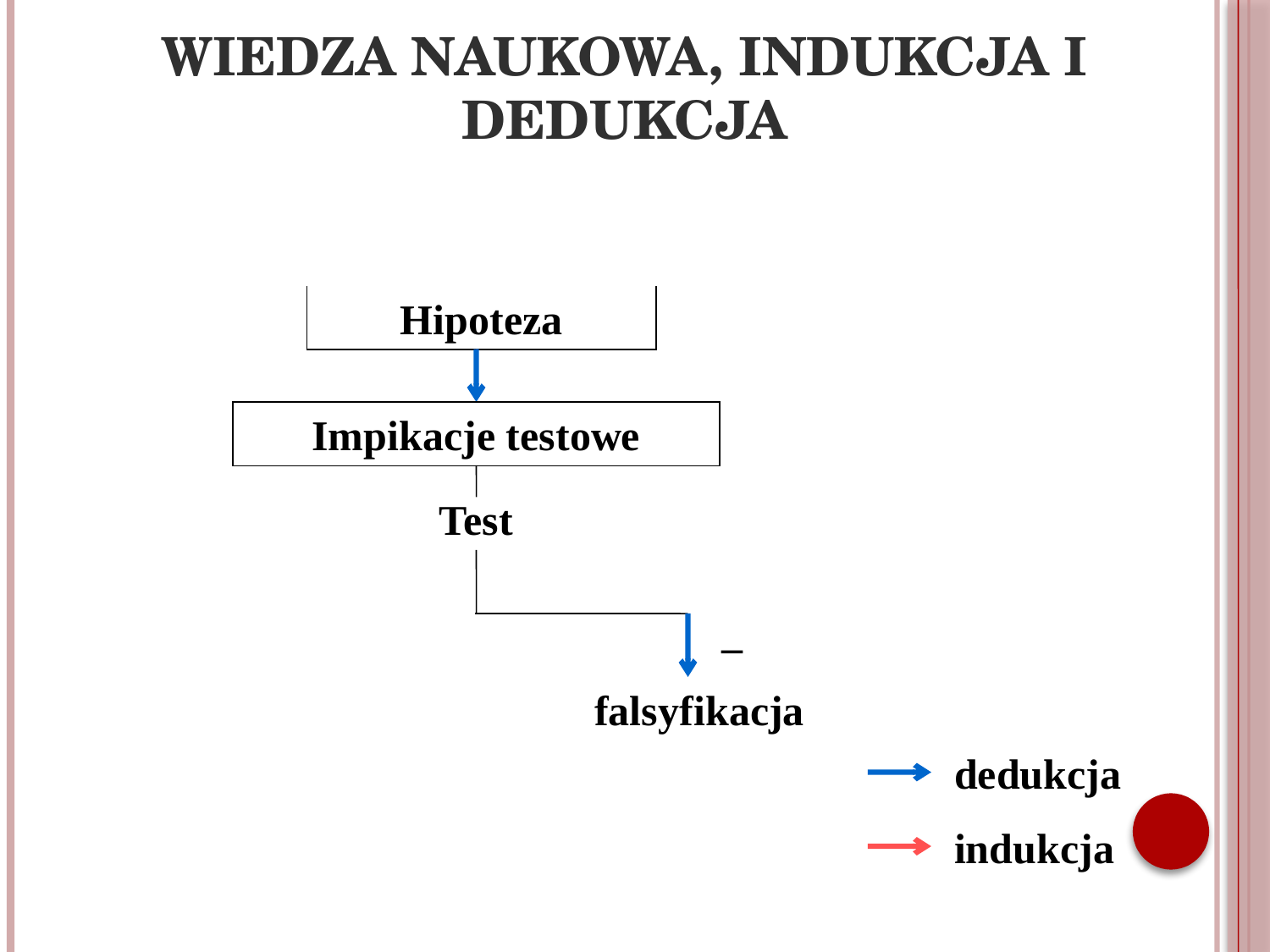

Wiedza naukowa, indukcja i dedukcja

Hipoteza

Impikacje testowe

Test

+

–
confirmation
falsyfikacja
dedukcja

indukcja